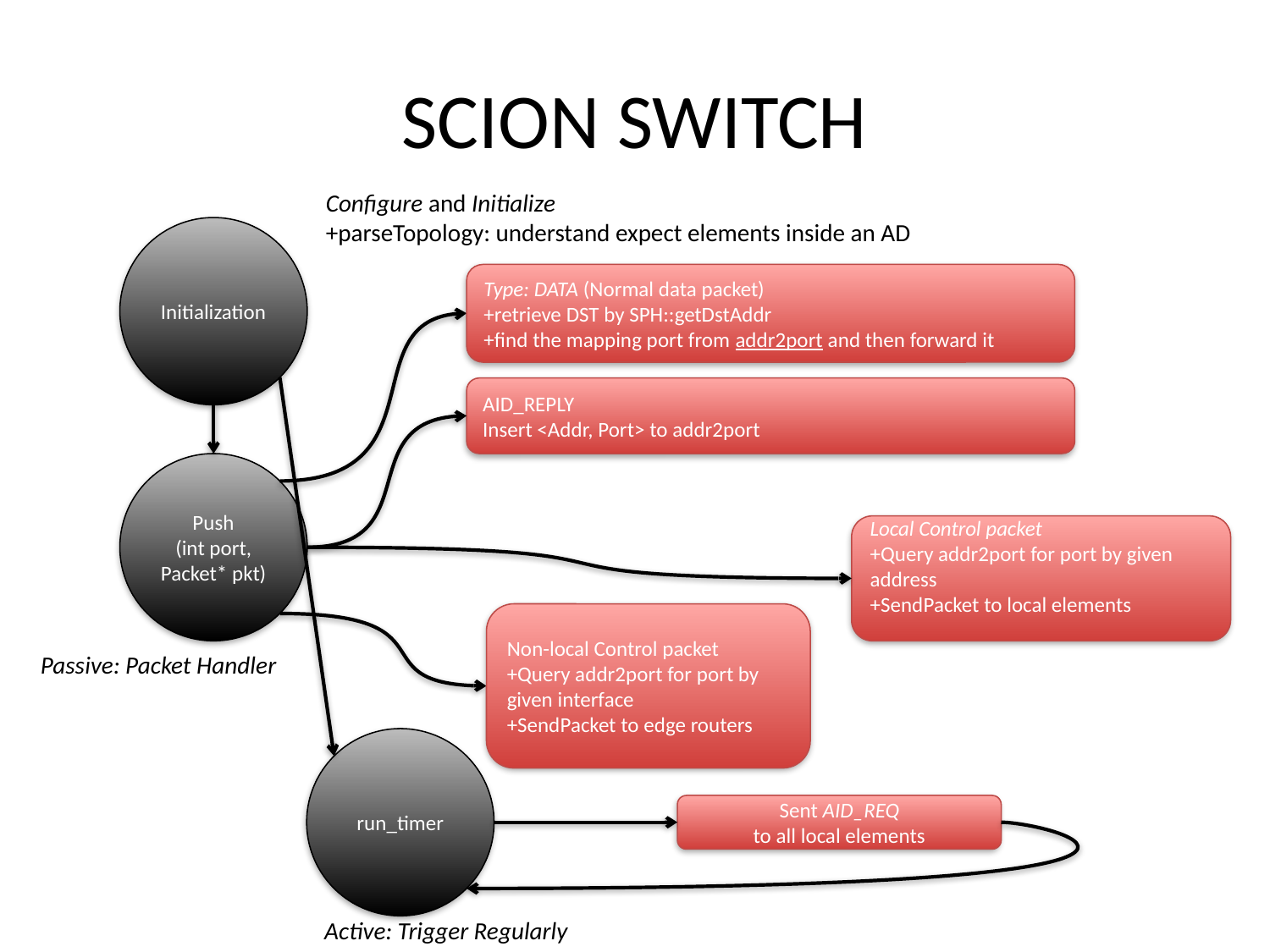

# SCION SWITCH
Configure and Initialize
+parseTopology: understand expect elements inside an AD
Initialization
Type: DATA (Normal data packet)
+retrieve DST by SPH::getDstAddr
+find the mapping port from addr2port and then forward it
AID_REPLY
Insert <Addr, Port> to addr2port
Push
(int port, Packet* pkt)
Local Control packet
+Query addr2port for port by given address
+SendPacket to local elements

Non-local Control packet
+Query addr2port for port by given interface
+SendPacket to edge routers
Passive: Packet Handler
run_timer
Sent AID_REQ
to all local elements
Active: Trigger Regularly